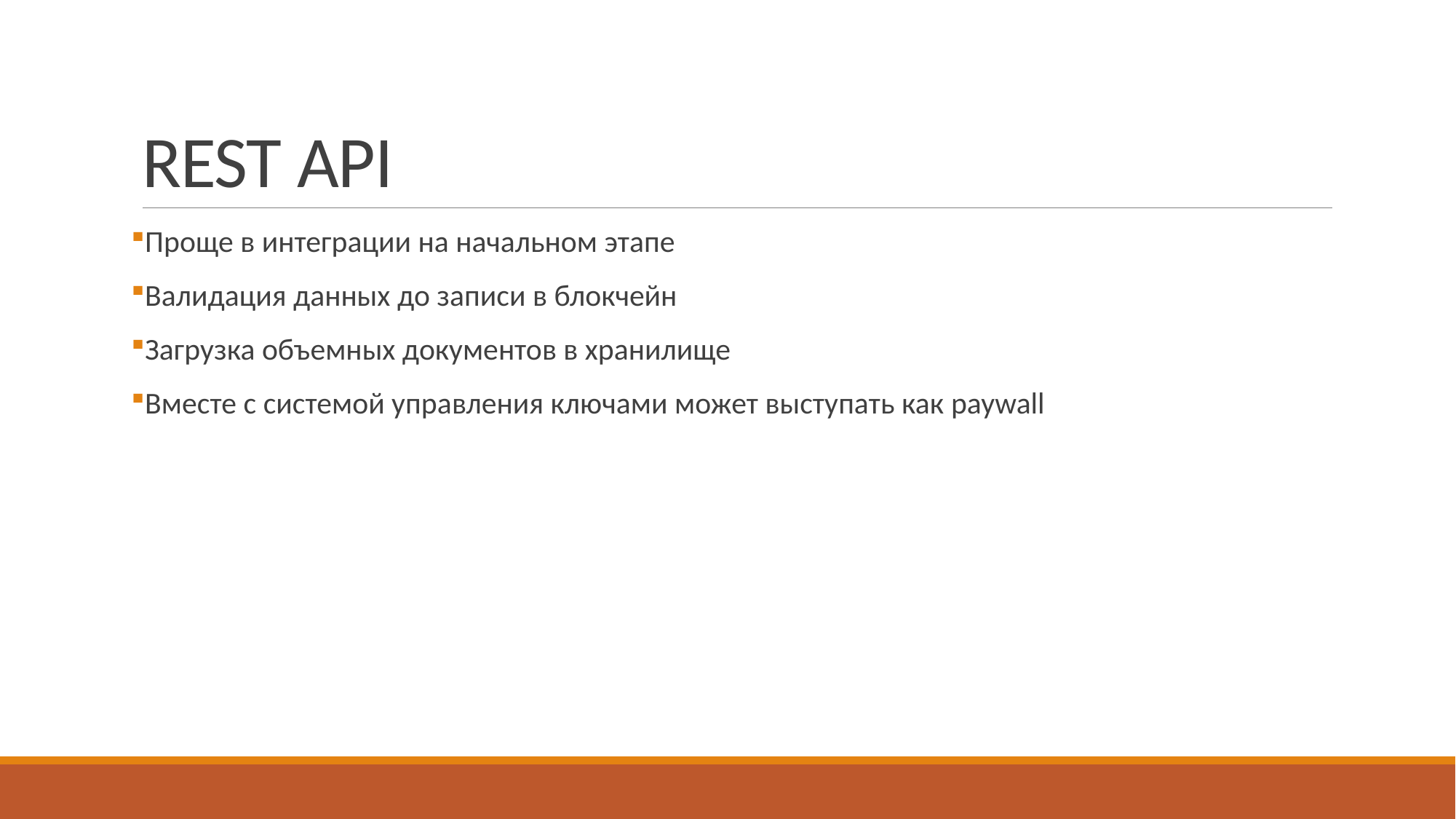

# REST API
Проще в интеграции на начальном этапе
Валидация данных до записи в блокчейн
Загрузка объемных документов в хранилище
Вместе с системой управления ключами может выступать как paywall